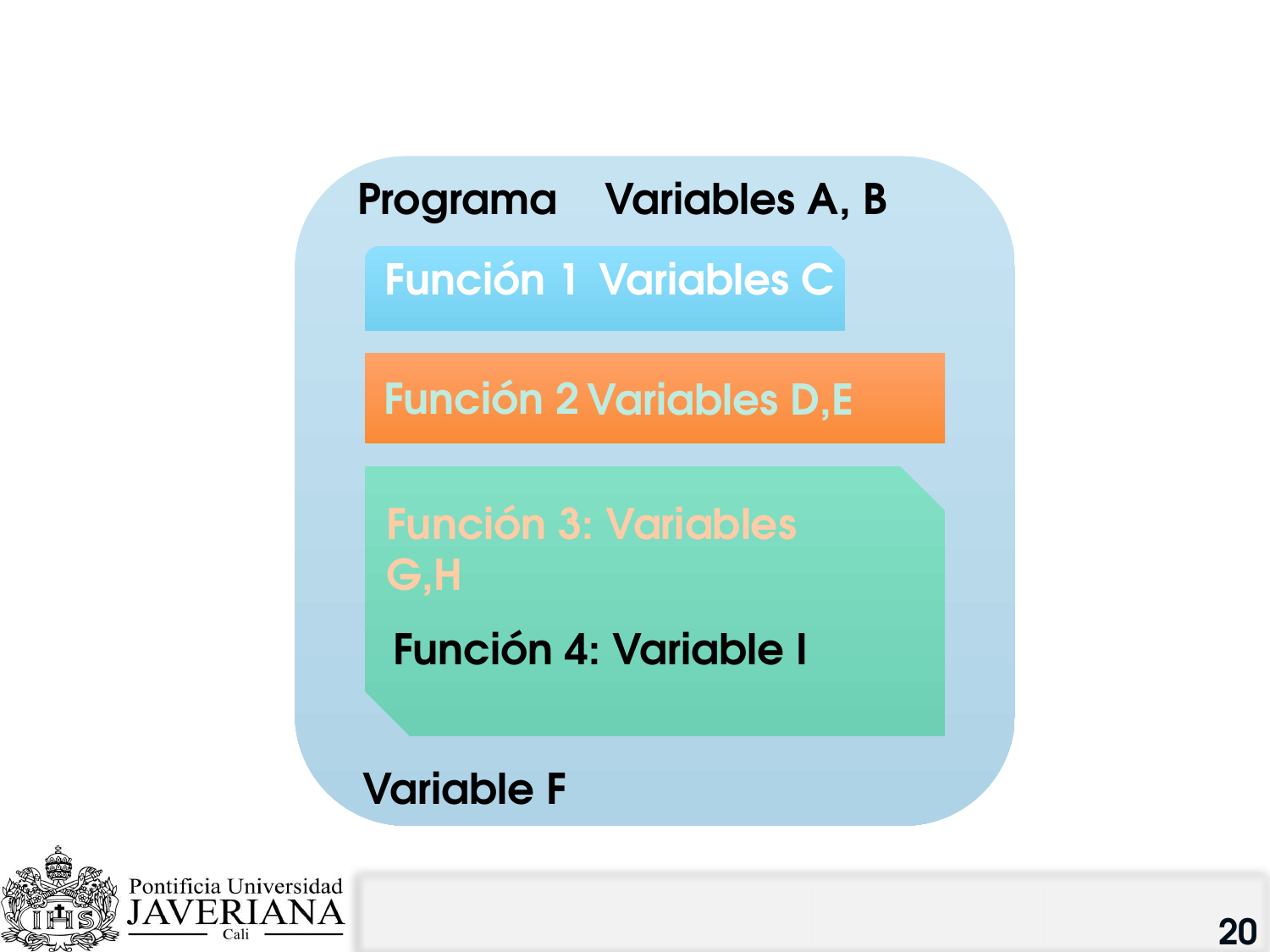

# Variables locales y globales

Programa    Variables A, B

Función 1
Variables C

Función 2
Variables D,E

Función 3: Variables G,H
Función 4: Variable I
Variable F
20